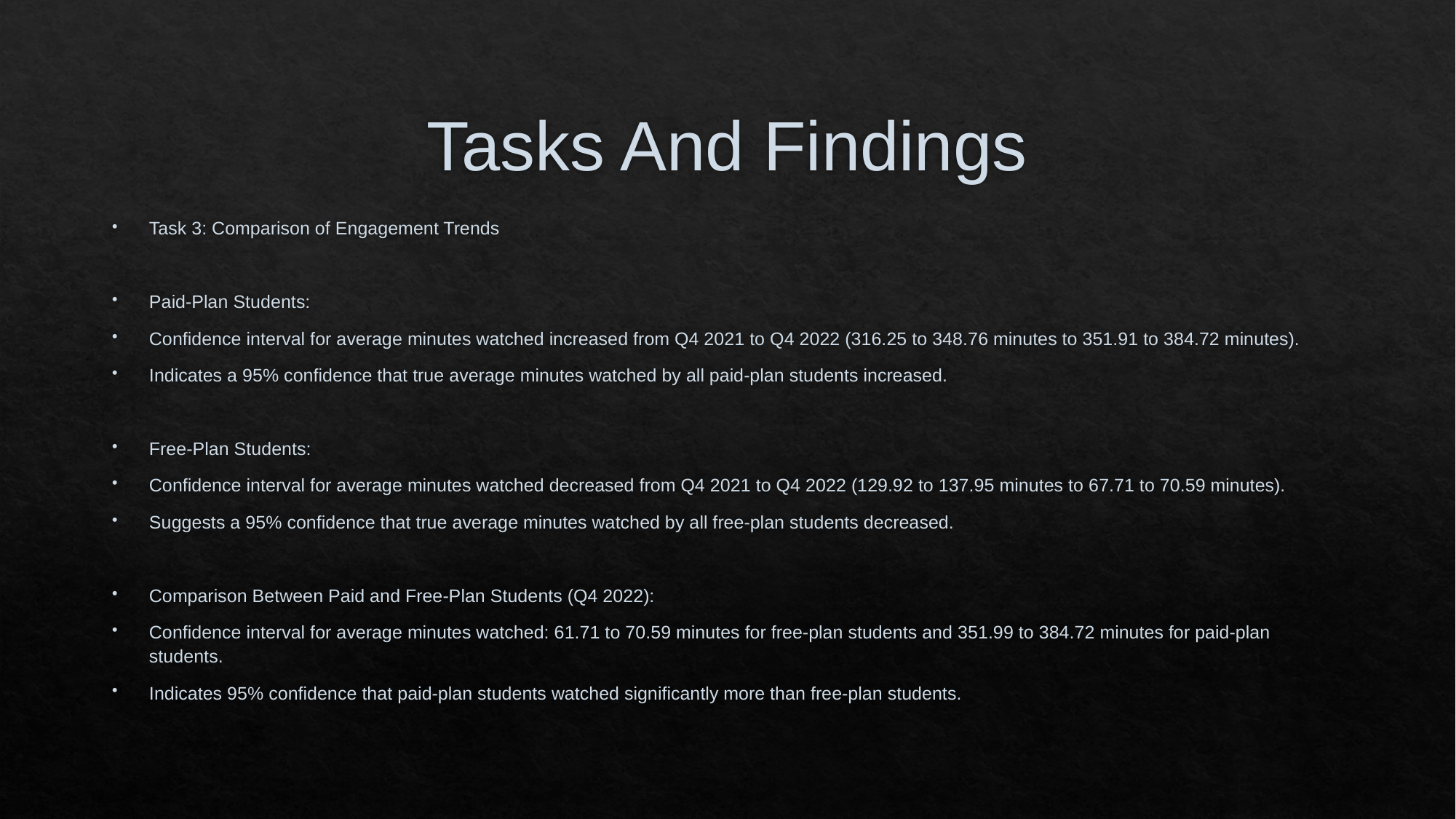

# Tasks And Findings
Task 3: Comparison of Engagement Trends

Paid-Plan Students:
Confidence interval for average minutes watched increased from Q4 2021 to Q4 2022 (316.25 to 348.76 minutes to 351.91 to 384.72 minutes).
Indicates a 95% confidence that true average minutes watched by all paid-plan students increased.

Free-Plan Students:
Confidence interval for average minutes watched decreased from Q4 2021 to Q4 2022 (129.92 to 137.95 minutes to 67.71 to 70.59 minutes).
Suggests a 95% confidence that true average minutes watched by all free-plan students decreased.

Comparison Between Paid and Free-Plan Students (Q4 2022):
Confidence interval for average minutes watched: 61.71 to 70.59 minutes for free-plan students and 351.99 to 384.72 minutes for paid-plan students.
Indicates 95% confidence that paid-plan students watched significantly more than free-plan students.